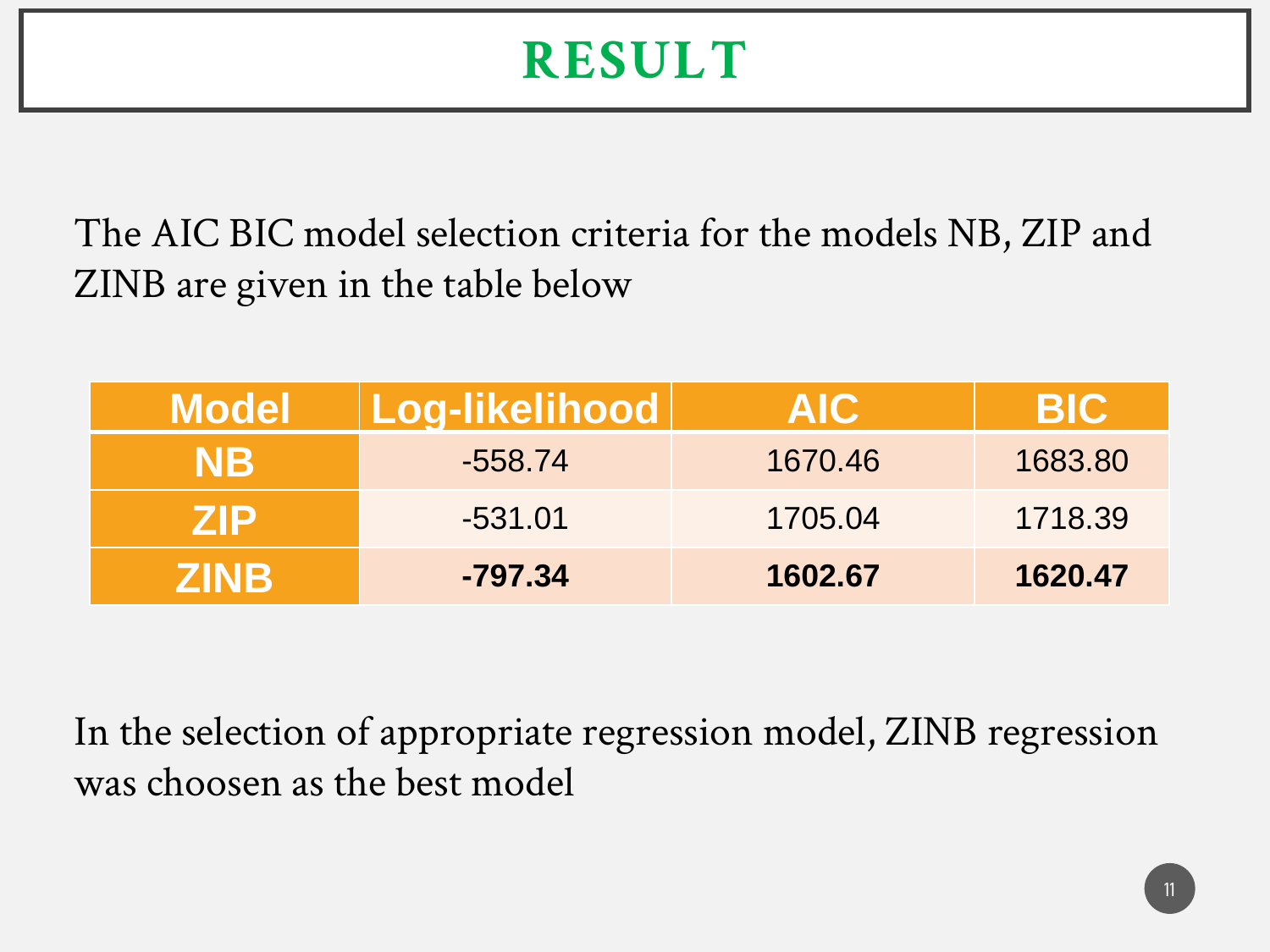

# Result
The AIC BIC model selection criteria for the models NB, ZIP and ZINB are given in the table below
| Model | Log-likelihood | AIC | BIC |
| --- | --- | --- | --- |
| NB | -558.74 | 1670.46 | 1683.80 |
| ZIP | -531.01 | 1705.04 | 1718.39 |
| ZINB | -797.34 | 1602.67 | 1620.47 |
In the selection of appropriate regression model, ZINB regression was choosen as the best model
11